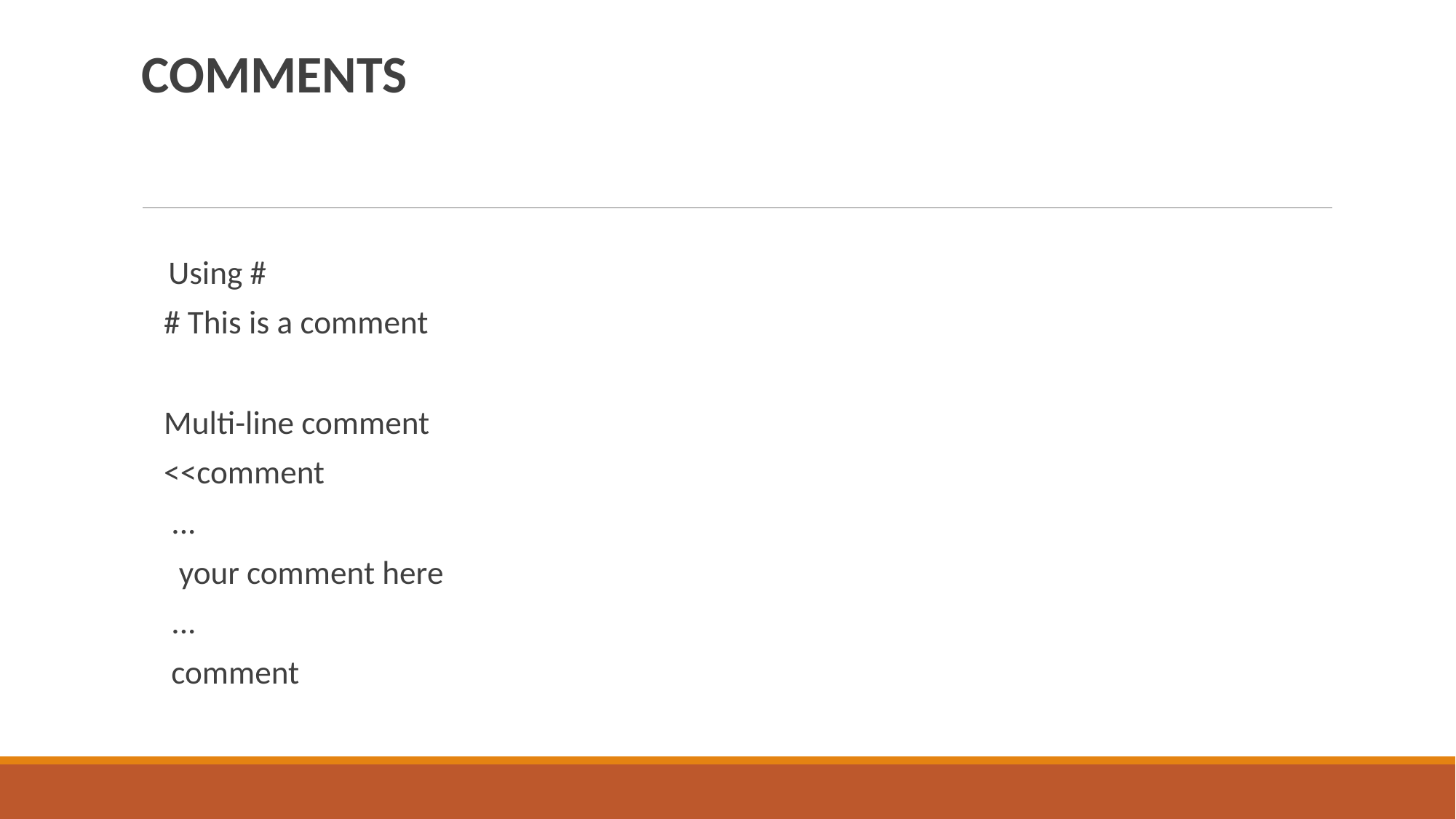

COMMENTS

     Using #
   # This is a comment

   Multi-line comment
   <<comment
    ...
     your comment here
    ...
    comment